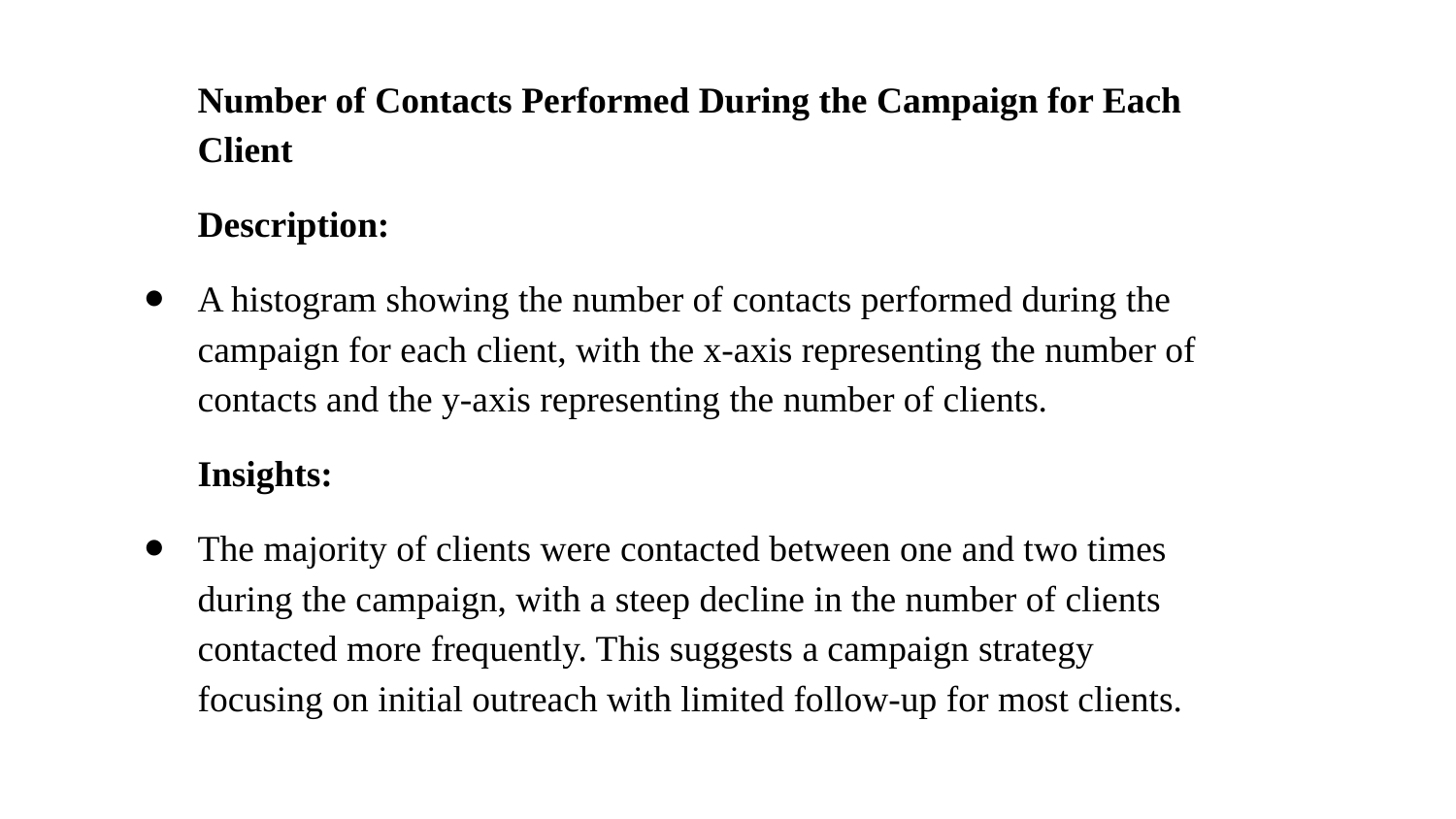

Number of Contacts Performed During the Campaign for Each Client
Description:
A histogram showing the number of contacts performed during the campaign for each client, with the x-axis representing the number of contacts and the y-axis representing the number of clients.
Insights:
The majority of clients were contacted between one and two times during the campaign, with a steep decline in the number of clients contacted more frequently. This suggests a campaign strategy focusing on initial outreach with limited follow-up for most clients.